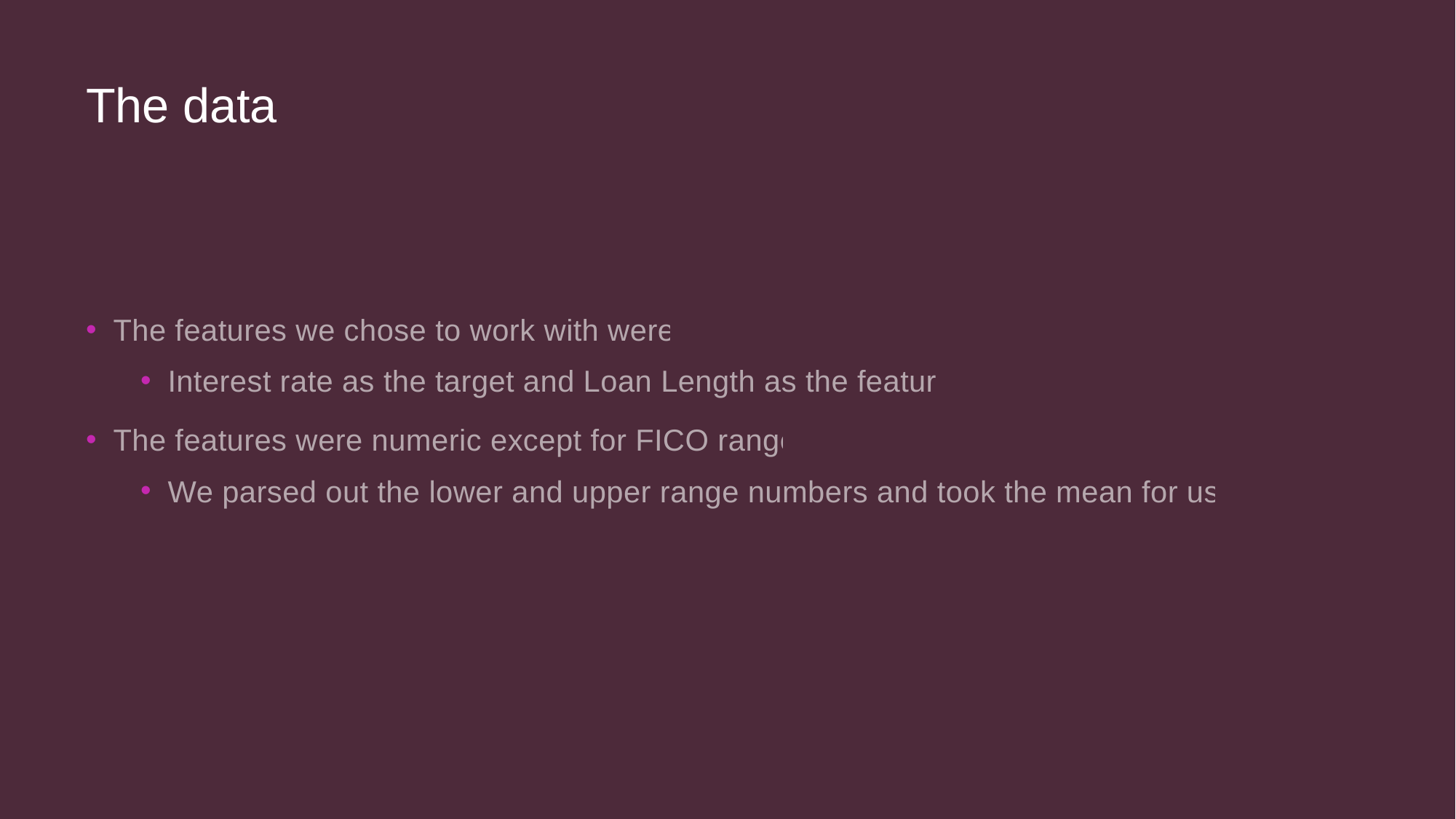

# The data
The features we chose to work with were:
Interest rate as the target and Loan Length as the feature
The features were numeric except for FICO range
We parsed out the lower and upper range numbers and took the mean for use